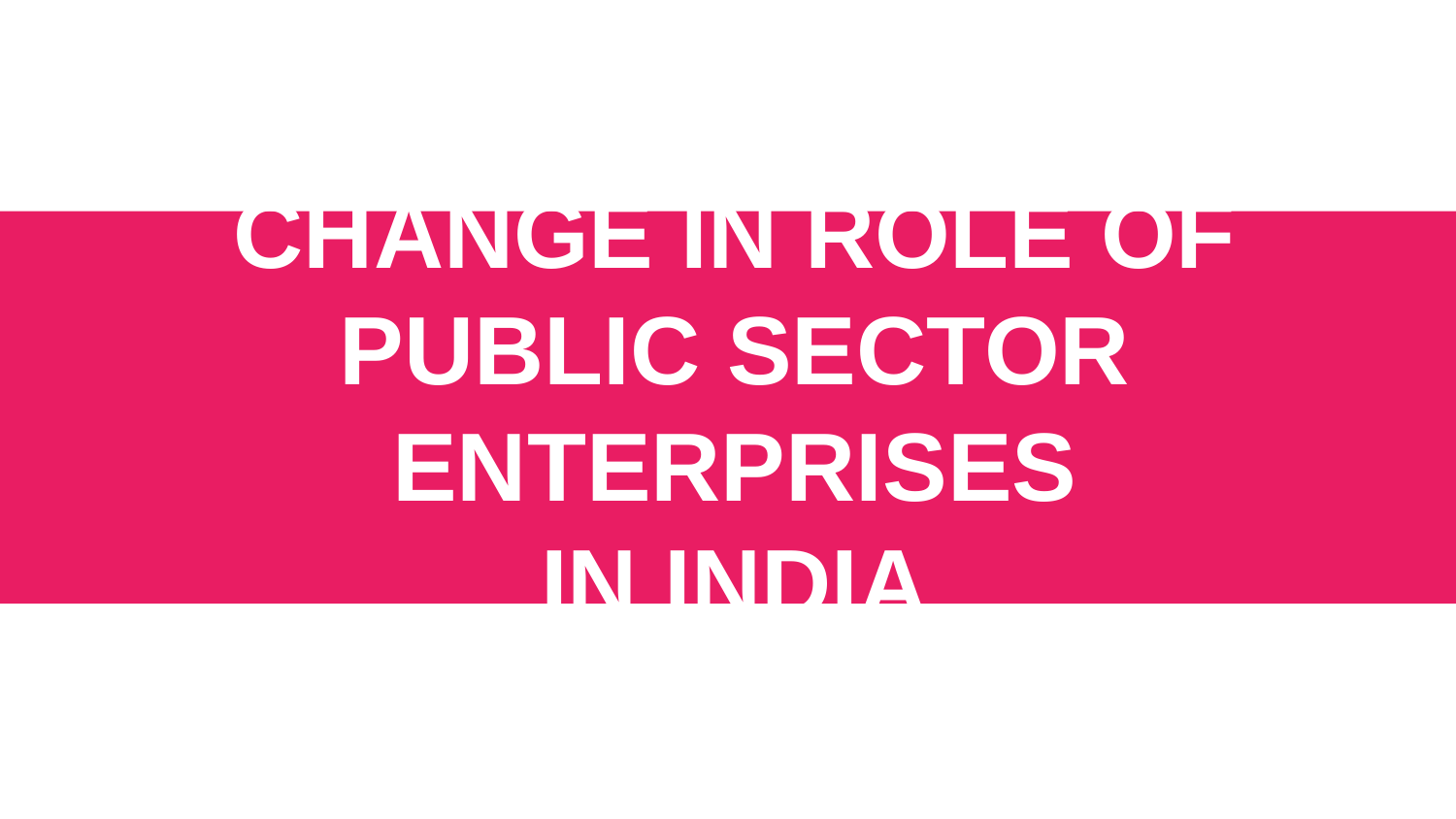

# CHANGE IN ROLE OF
PUBLIC SECTOR ENTERPRISES
IN INDIA